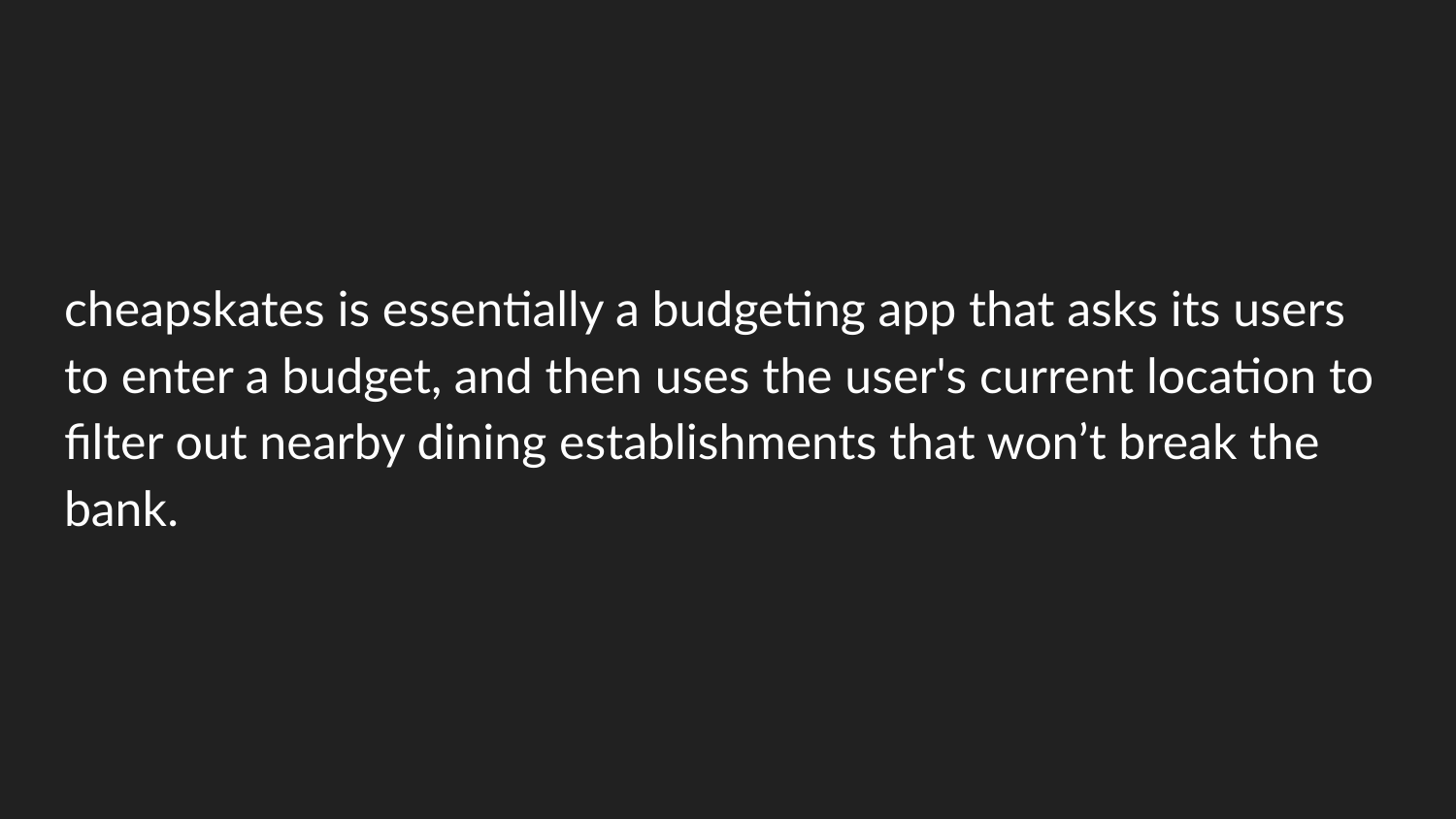

cheapskates is essentially a budgeting app that asks its users to enter a budget, and then uses the user's current location to filter out nearby dining establishments that won’t break the bank.